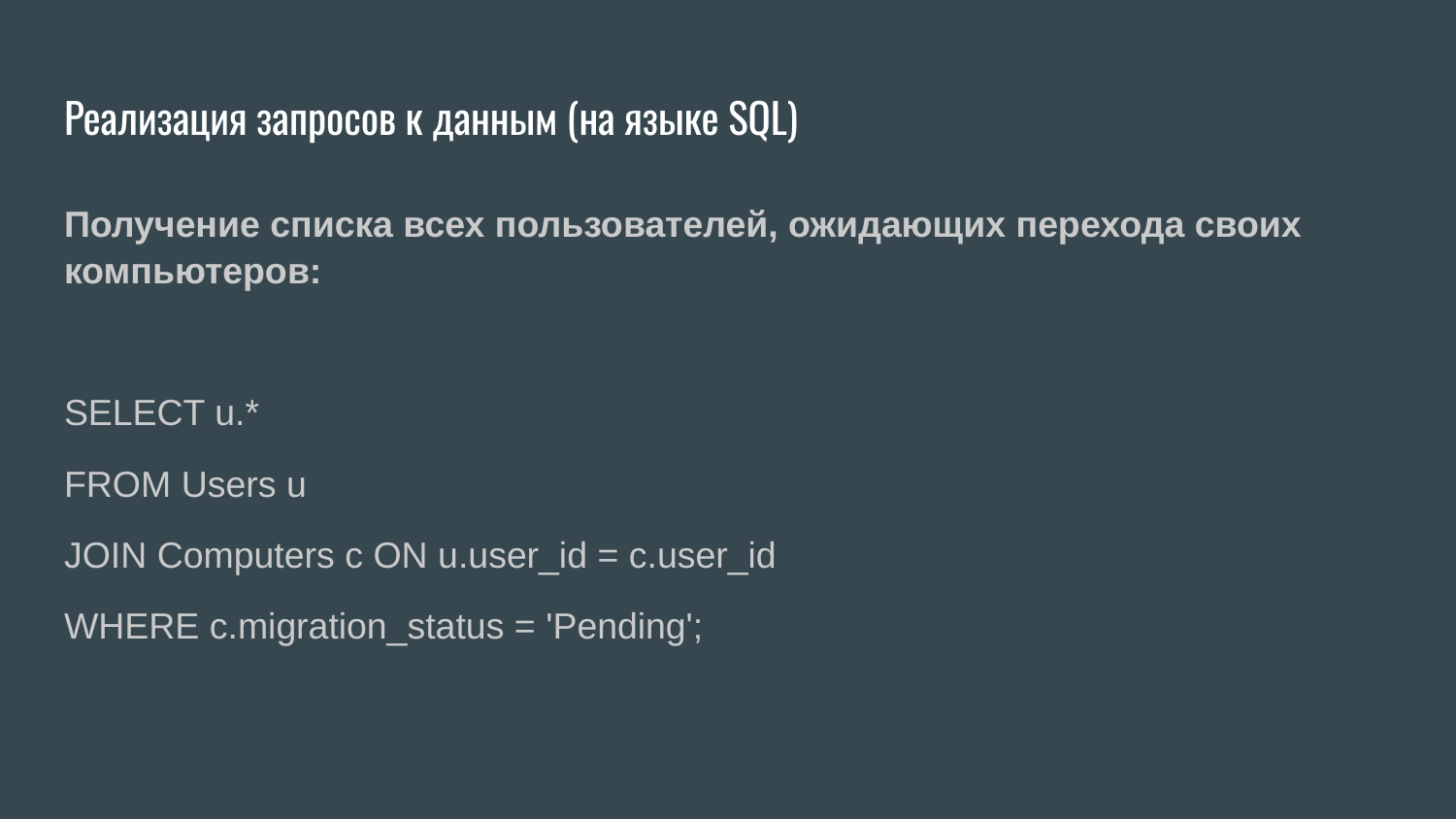

# Реализация запросов к данным (на языке SQL)
Получение списка всех пользователей, ожидающих перехода своих компьютеров:

SELECT u.*
FROM Users u
JOIN Computers c ON u.user_id = c.user_id
WHERE c.migration_status = 'Pending';